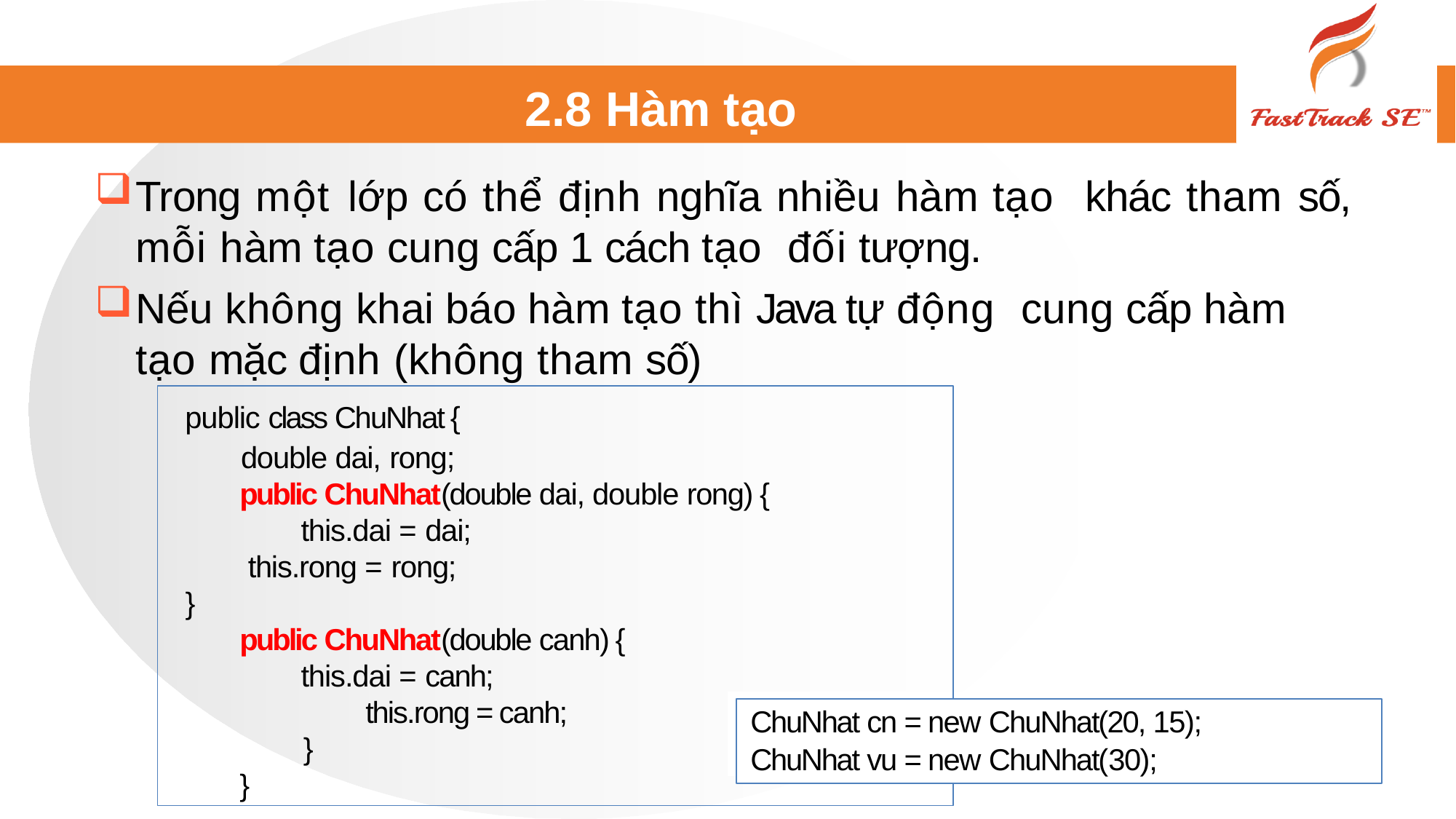

2.8 Hàm tạo
Trong một lớp có thể định nghĩa nhiều hàm tạo  khác tham số, mỗi hàm tạo cung cấp 1 cách tạo  đối tượng.
Nếu không khai báo hàm tạo thì Java tự động  cung cấp hàm tạo mặc định (không tham số)

public class ChuNhat {
        double dai, rong;
public ChuNhat(double dai, double rong) {
        this.dai = dai;
 this.rong = rong;
}
public ChuNhat(double canh) {
        this.dai = canh;
                  this.rong = canh;
         }
}

ChuNhat cn = new ChuNhat(20, 15);
ChuNhat vu = new ChuNhat(30);